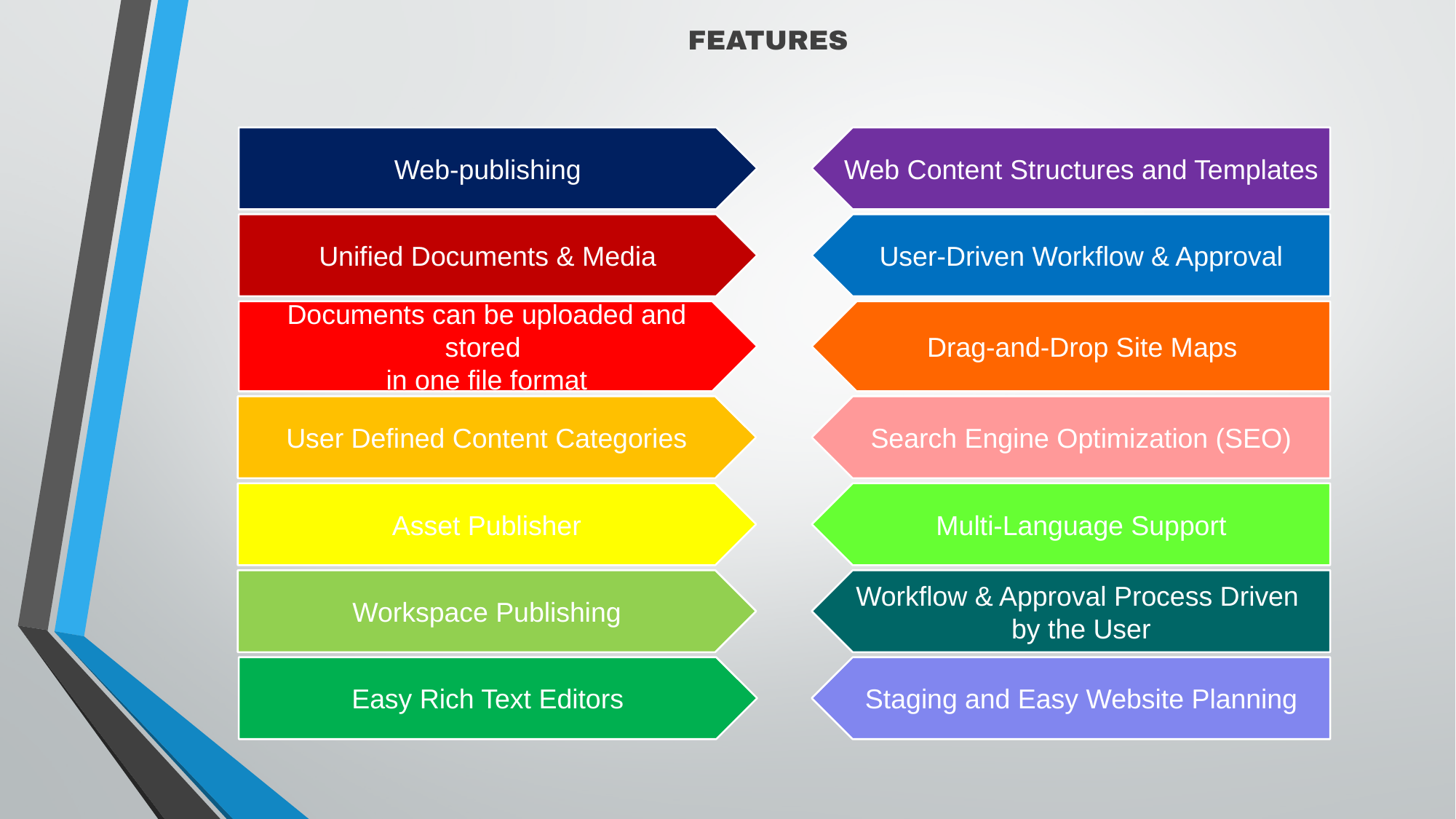

FEATURES
#
Web-publishing
Web Content Structures and Templates
Unified Documents & Media
User-Driven Workflow & Approval
Documents can be uploaded and stored
in one file format
Drag-and-Drop Site Maps

User Defined Content Categories
Search Engine Optimization (SEO)
Asset Publisher
Multi-Language Support
Workflow & Approval Process Driven
by the User
Workspace Publishing
Staging and Easy Website Planning
Easy Rich Text Editors